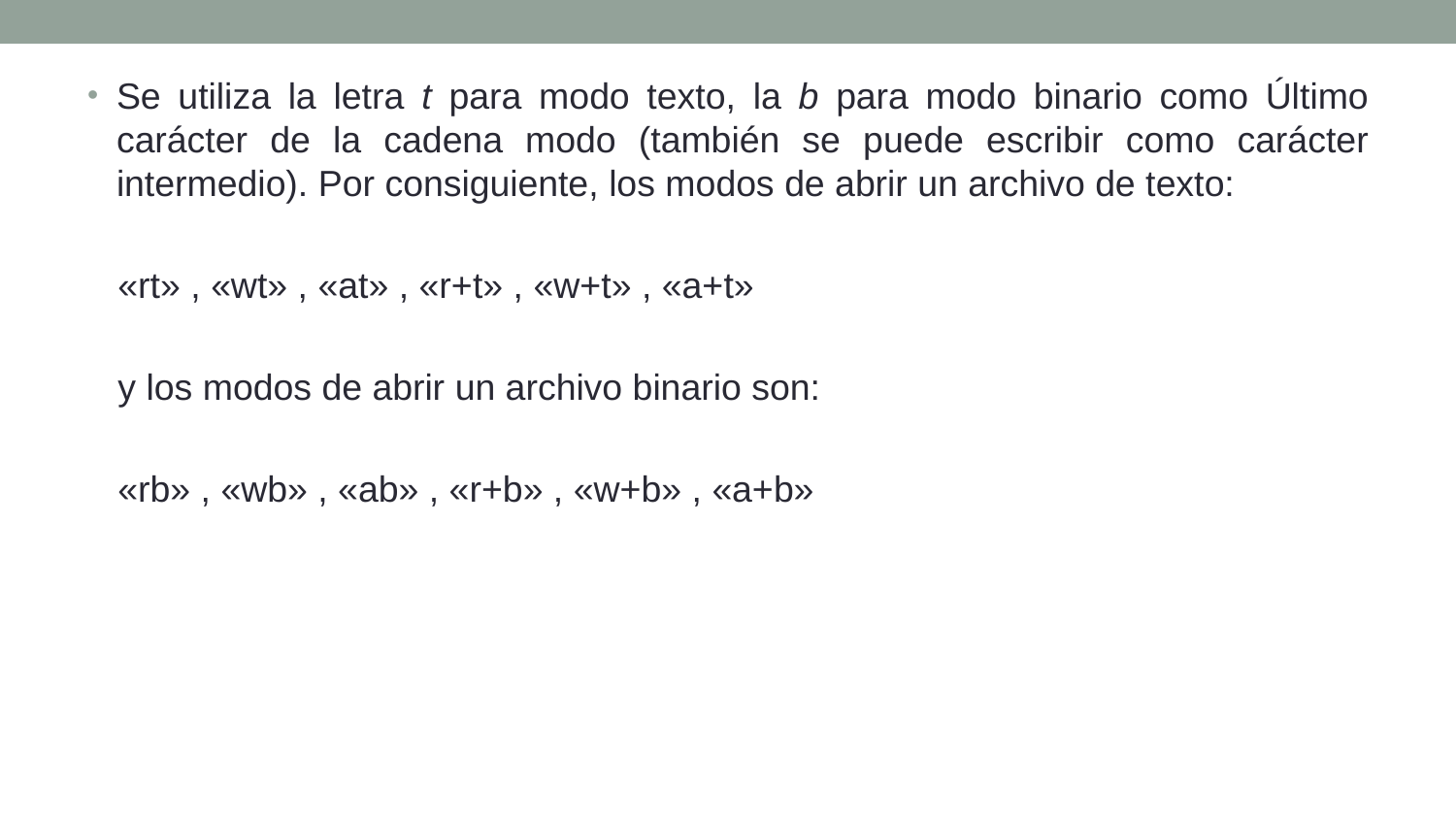

Se utiliza la letra t para modo texto, la b para modo binario como Último carácter de la cadena modo (también se puede escribir como carácter intermedio). Por consiguiente, los modos de abrir un archivo de texto:

   «rt» , «wt» , «at» , «r+t» , «w+t» , «a+t»

   y los modos de abrir un archivo binario son:

   «rb» , «wb» , «ab» , «r+b» , «w+b» , «a+b»